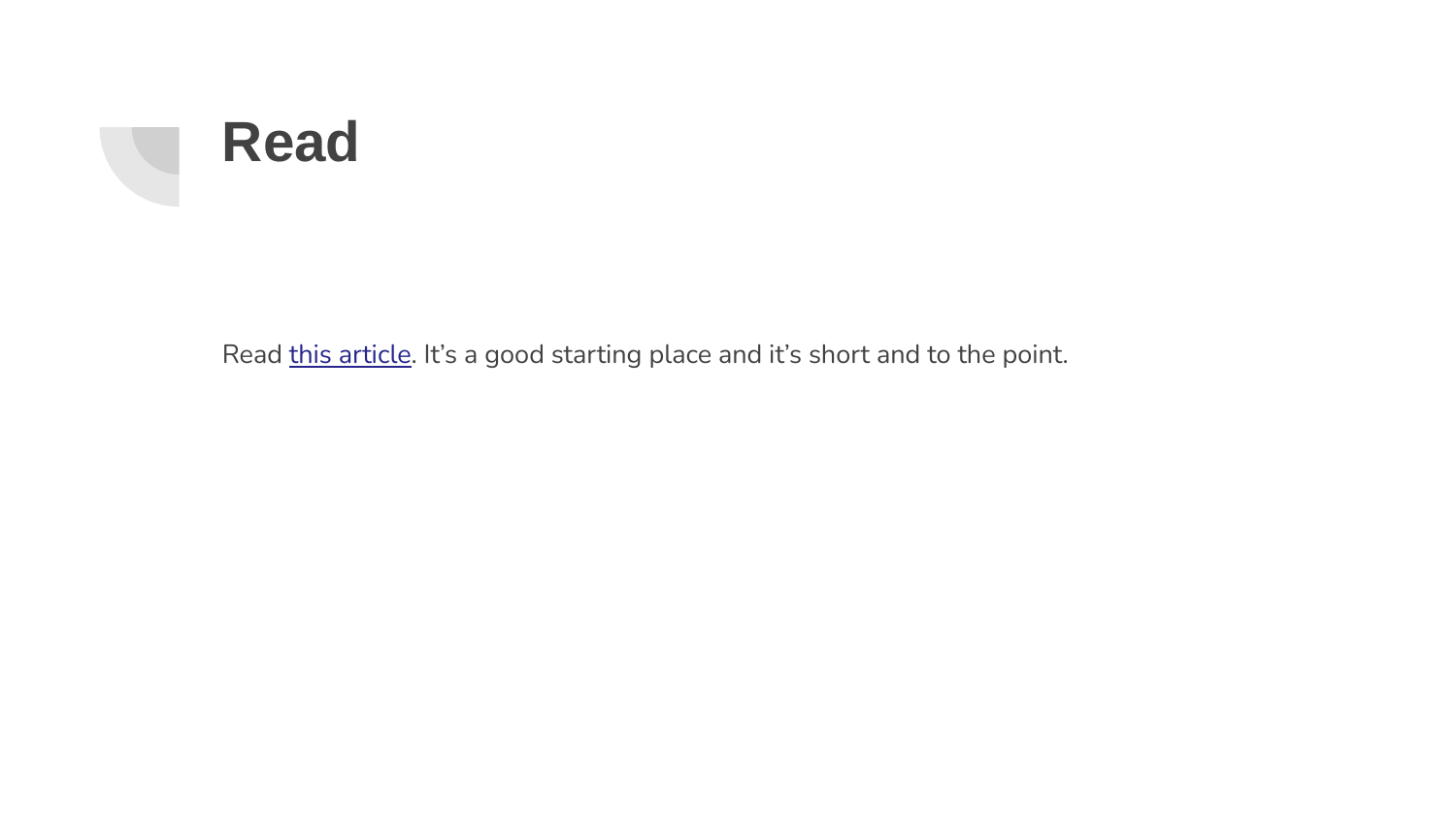

# Read
Read this article. It’s a good starting place and it’s short and to the point.